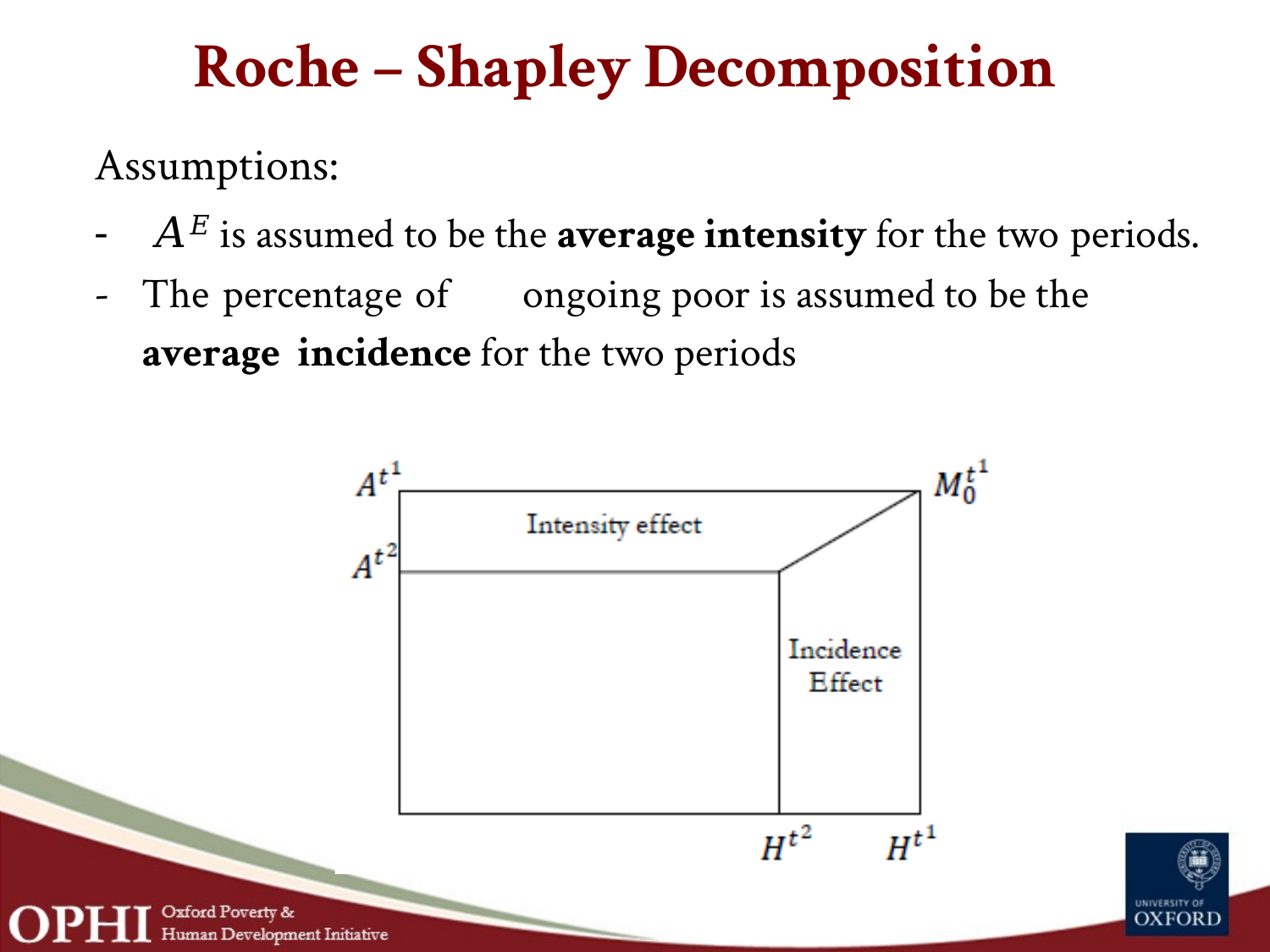

# Roche – Shapley Decomposition
Assumptions:
-	𝐴𝐸 is assumed to be the average intensity for the two periods.
-	The percentage of	ongoing poor is assumed to be the average  incidence for the two periods